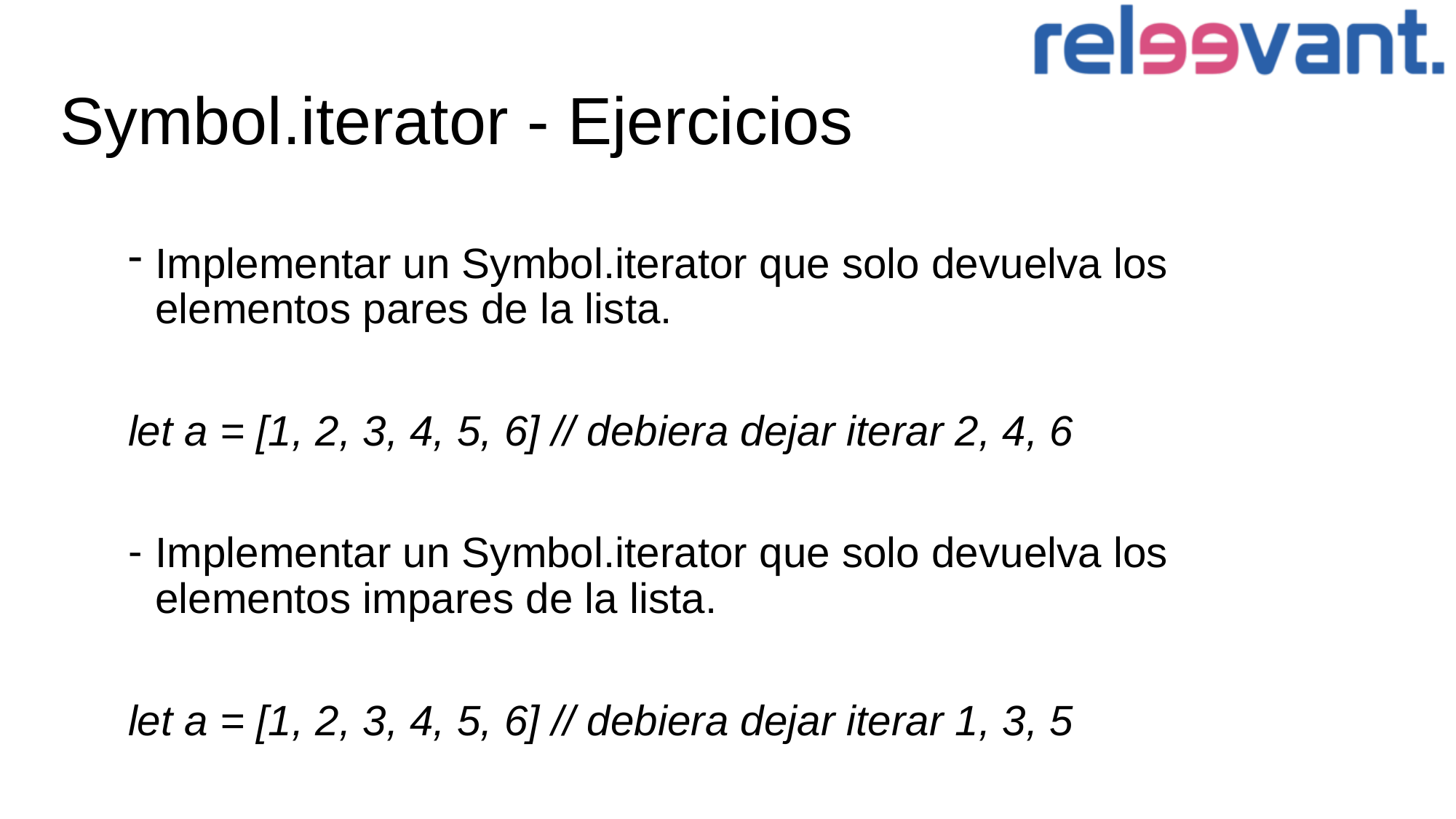

# Symbol.iterator - Ejercicios

Implementar un Symbol.iterator que solo devuelva los elementos pares de la lista.

let a = [1, 2, 3, 4, 5, 6] // debiera dejar iterar 2, 4, 6

Implementar un Symbol.iterator que solo devuelva los elementos impares de la lista.

let a = [1, 2, 3, 4, 5, 6] // debiera dejar iterar 1, 3, 5